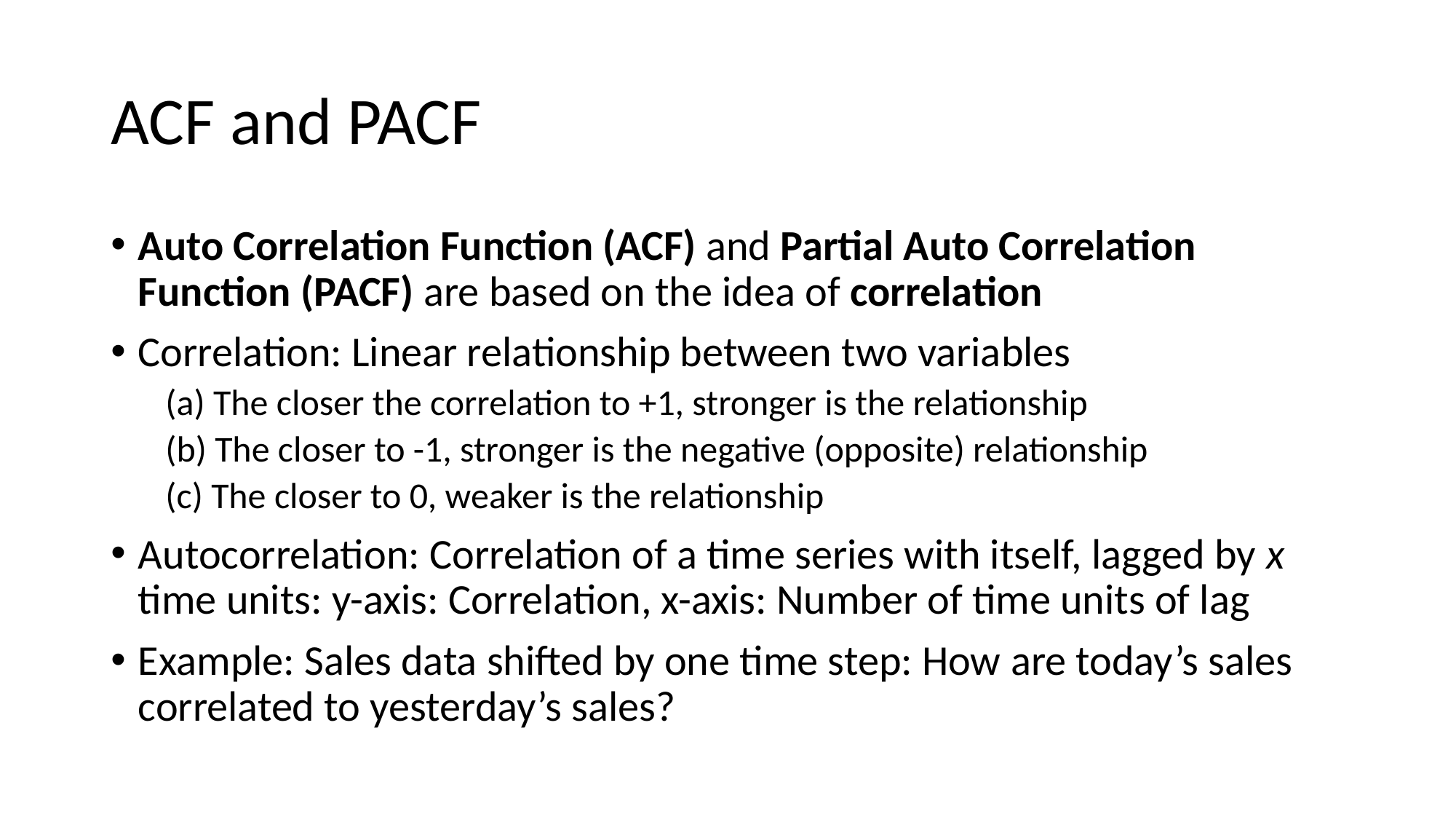

# ACF and PACF
Auto Correlation Function (ACF) and Partial Auto Correlation Function (PACF) are based on the idea of correlation
Correlation: Linear relationship between two variables
(a) The closer the correlation to +1, stronger is the relationship
(b) The closer to -1, stronger is the negative (opposite) relationship
(c) The closer to 0, weaker is the relationship
Autocorrelation: Correlation of a time series with itself, lagged by x time units: y-axis: Correlation, x-axis: Number of time units of lag
Example: Sales data shifted by one time step: How are today’s sales correlated to yesterday’s sales?